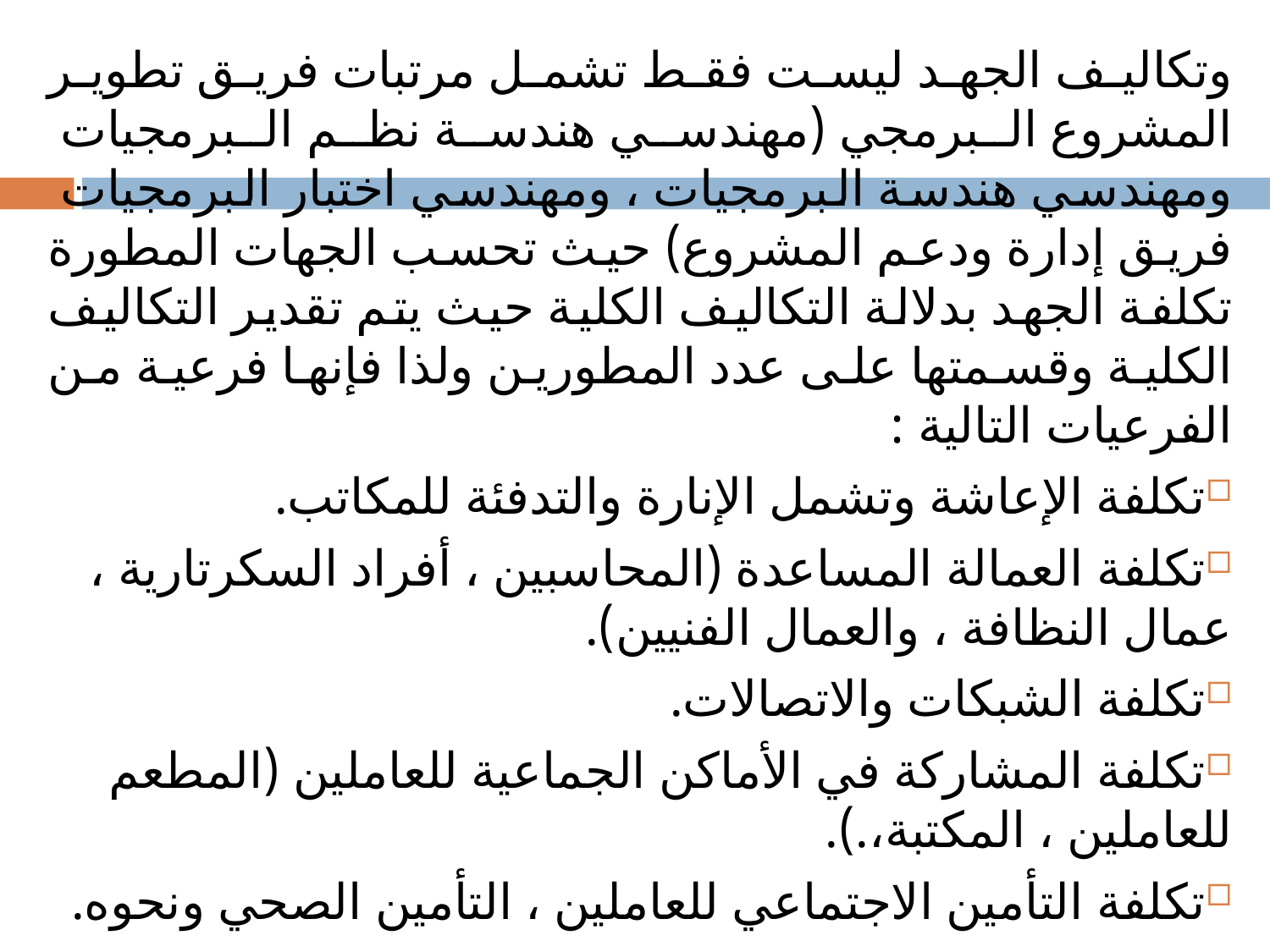

# وتكاليف الجهد ليست فقط تشمل مرتبات فريق تطوير المشروع البرمجي (مهندسي هندسة نظم البرمجيات  ومهندسي هندسة البرمجيات ، ومهندسي اختبار البرمجيات  فريق إدارة ودعم المشروع) حيث تحسب الجهات المطورة تكلفة الجهد بدلالة التكاليف الكلية حيث يتم تقدير التكاليف الكلية وقسمتها على عدد المطورين ولذا فإنها فرعية من الفرعيات التالية :
تكلفة الإعاشة وتشمل الإنارة والتدفئة للمكاتب.
تكلفة العمالة المساعدة (المحاسبين ، أفراد السكرتارية ، عمال النظافة ، والعمال الفنيين).
تكلفة الشبكات والاتصالات.
تكلفة المشاركة في الأماكن الجماعية للعاملين (المطعم للعاملين ، المكتبة،.).
تكلفة التأمين الاجتماعي للعاملين ، التأمين الصحي ونحوه.